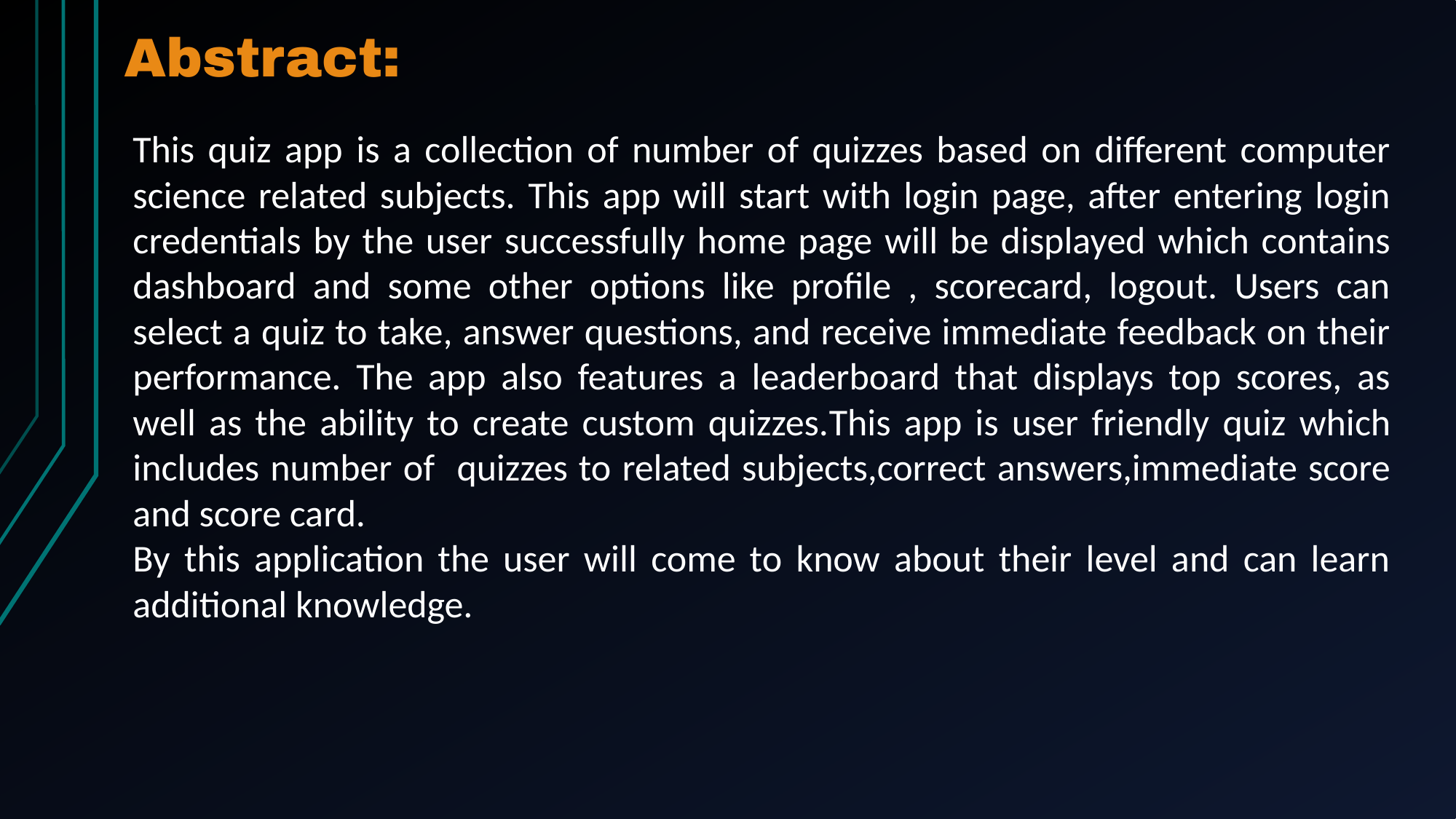

Abstract:
This quiz app is a collection of number of quizzes based on different computer science related subjects. This app will start with login page, after entering login credentials by the user successfully home page will be displayed which contains dashboard and some other options like profile , scorecard, logout. Users can select a quiz to take, answer questions, and receive immediate feedback on their performance. The app also features a leaderboard that displays top scores, as well as the ability to create custom quizzes.This app is user friendly quiz which includes number of  quizzes to related subjects,correct answers,immediate score and score card.
By this application the user will come to know about their level and can learn additional knowledge.